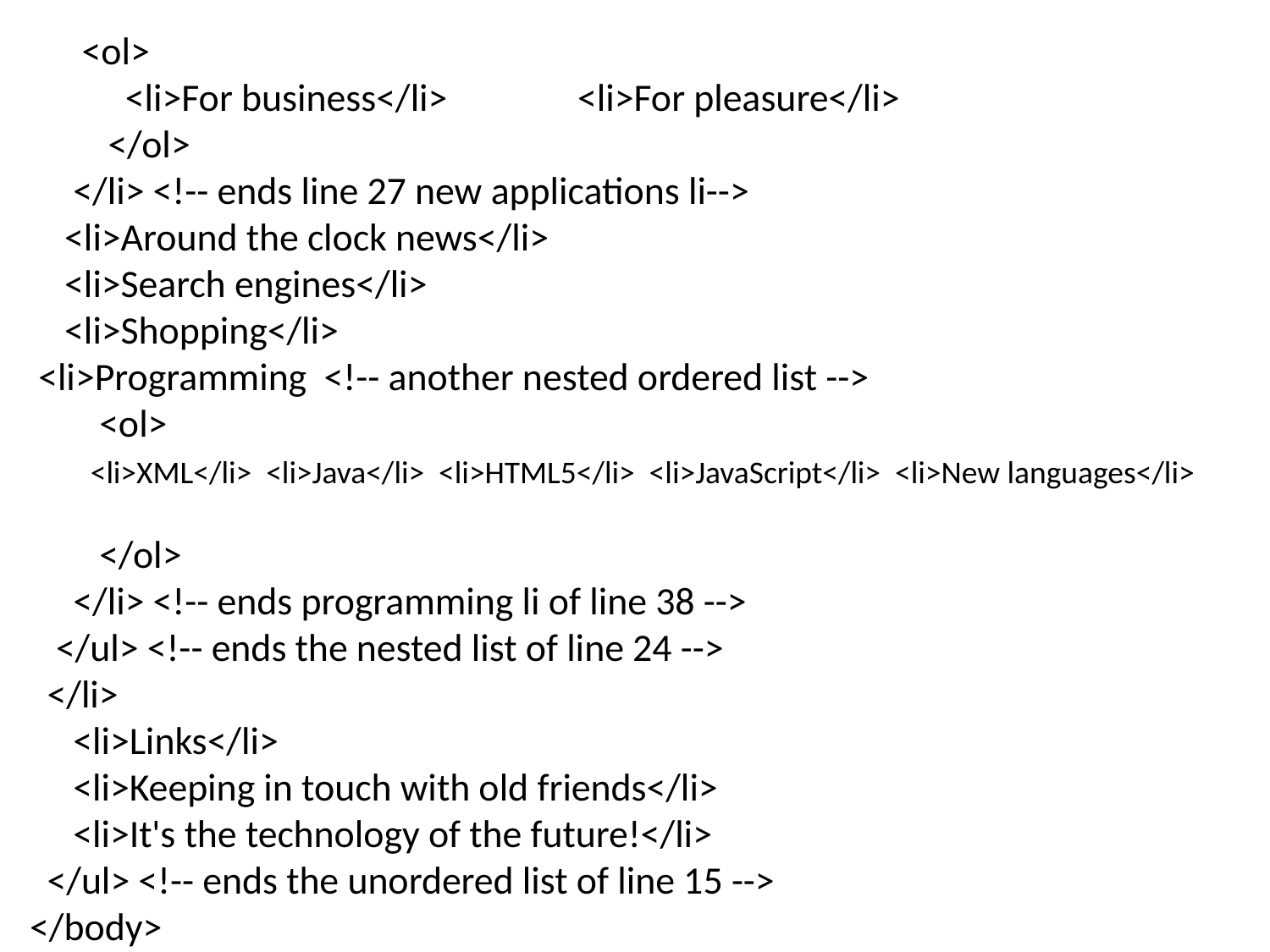

<ol>
             <li>For business</li>               <li>For pleasure</li>
           </ol>
       </li> <!-- ends line 27 new applications li-->
      <li>Around the clock news</li>
      <li>Search engines</li>
      <li>Shopping</li>
   <li>Programming  <!-- another nested ordered list -->
          <ol>
         <li>XML</li>  <li>Java</li>  <li>HTML5</li>  <li>JavaScript</li>  <li>New languages</li>
          </ol>
       </li> <!-- ends programming li of line 38 -->
     </ul> <!-- ends the nested list of line 24 -->
    </li>
       <li>Links</li>
       <li>Keeping in touch with old friends</li>
       <li>It's the technology of the future!</li>
    </ul> <!-- ends the unordered list of line 15 -->
  </body>
 </html>